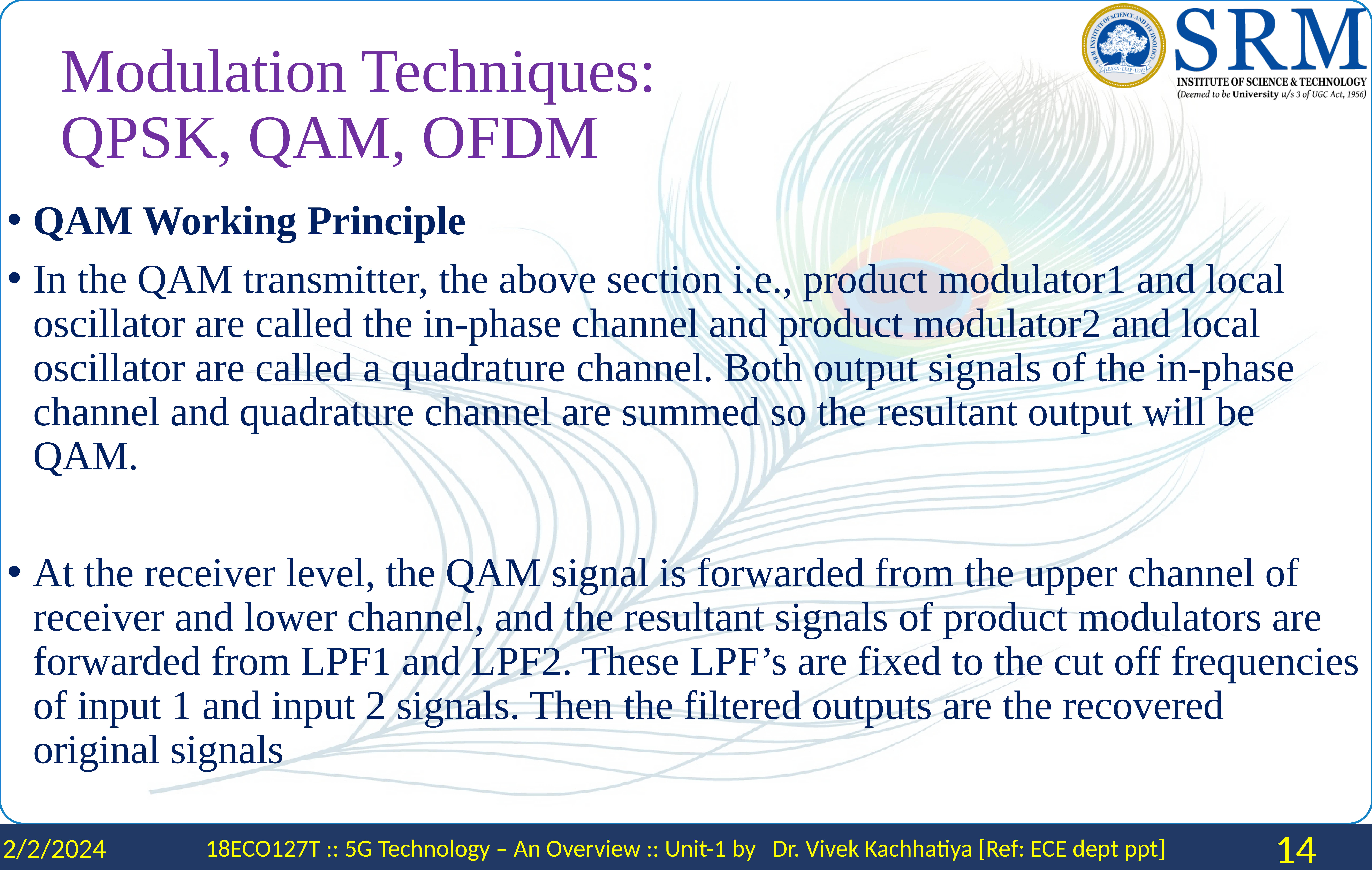

# Modulation Techniques: QPSK, QAM, OFDM
QAM Working Principle
In the QAM transmitter, the above section i.e., product modulator1 and local oscillator are called the in-phase channel and product modulator2 and local oscillator are called a quadrature channel. Both output signals of the in-phase channel and quadrature channel are summed so the resultant output will be  QAM.

At the receiver level, the QAM signal is forwarded from the upper channel of receiver and lower channel, and the resultant signals of product modulators are forwarded from LPF1 and LPF2. These LPF’s are fixed to the cut off frequencies of input 1 and input 2 signals. Then the filtered outputs are the recovered
original signals
2/2/2024
18ECO127T :: 5G Technology – An Overview :: Unit-1 by   Dr. Vivek Kachhatiya [Ref: ECE dept ppt]
14